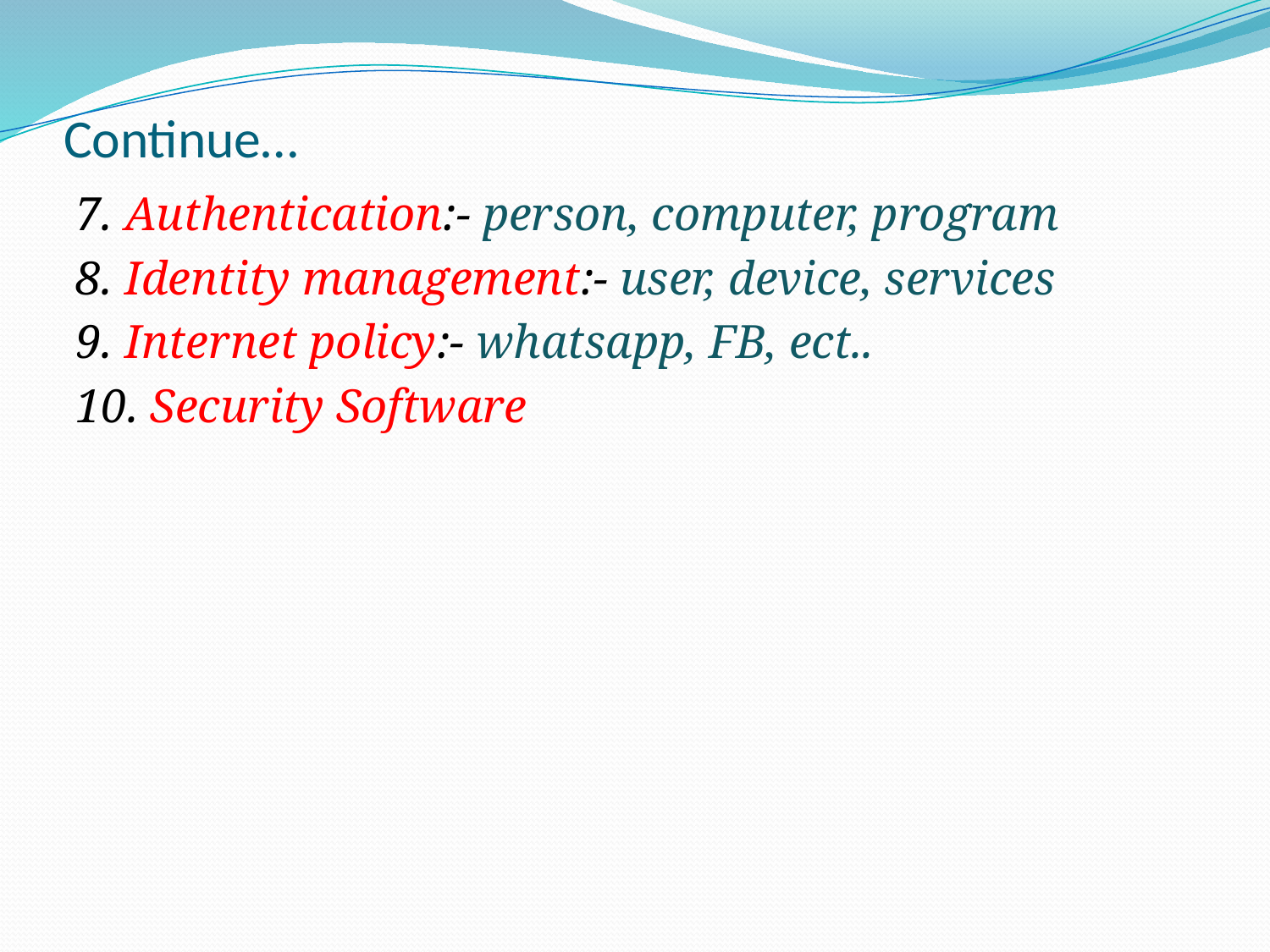

# Continue…
7. Authentication:- person, computer, program
8. Identity management:- user, device, services
9. Internet policy:- whatsapp, FB, ect..
10. Security Software